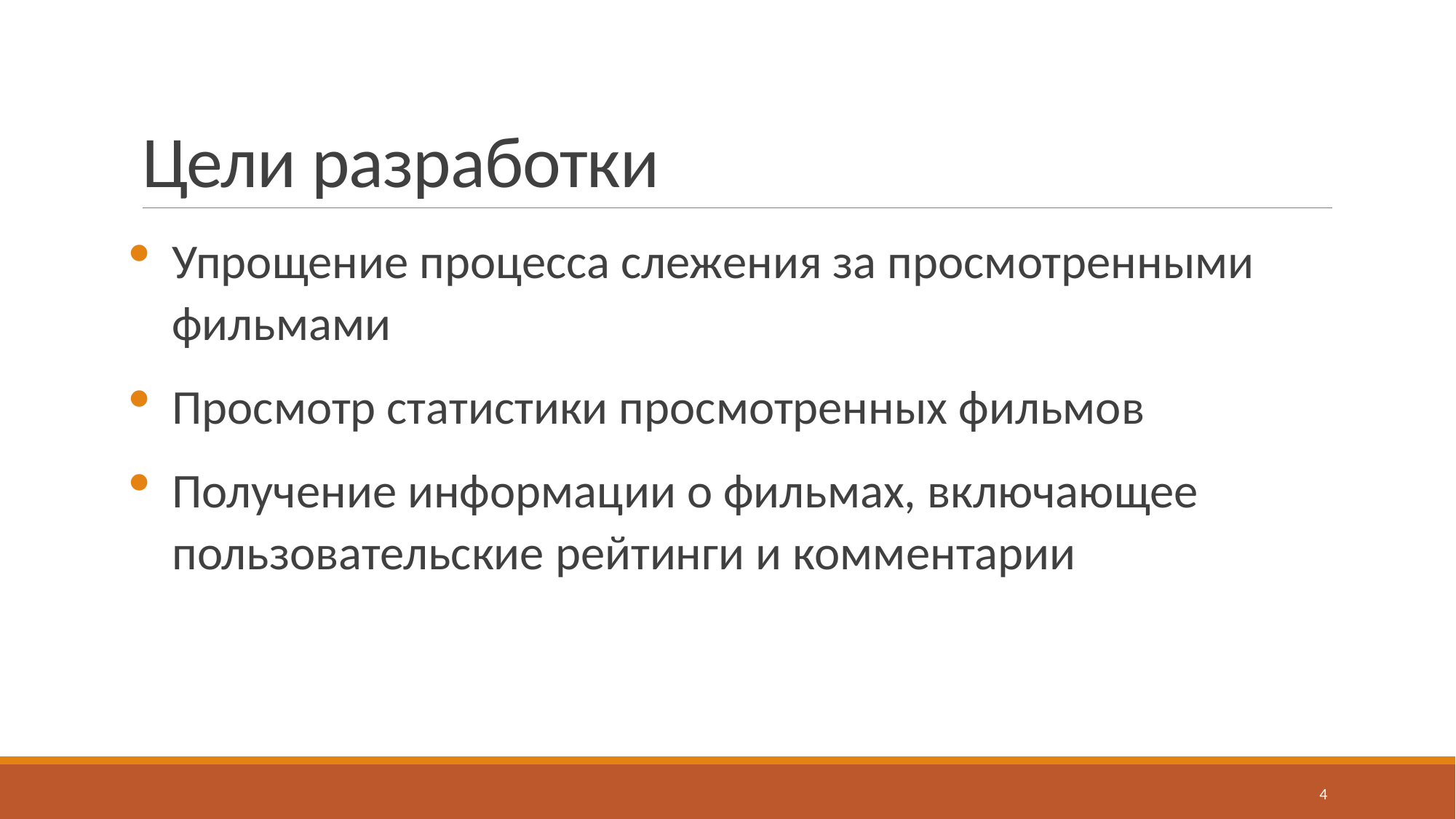

# Цели разработки
Упрощение процесса слежения за просмотренными фильмами
Просмотр статистики просмотренных фильмов
Получение информации о фильмах, включающее пользовательские рейтинги и комментарии

4